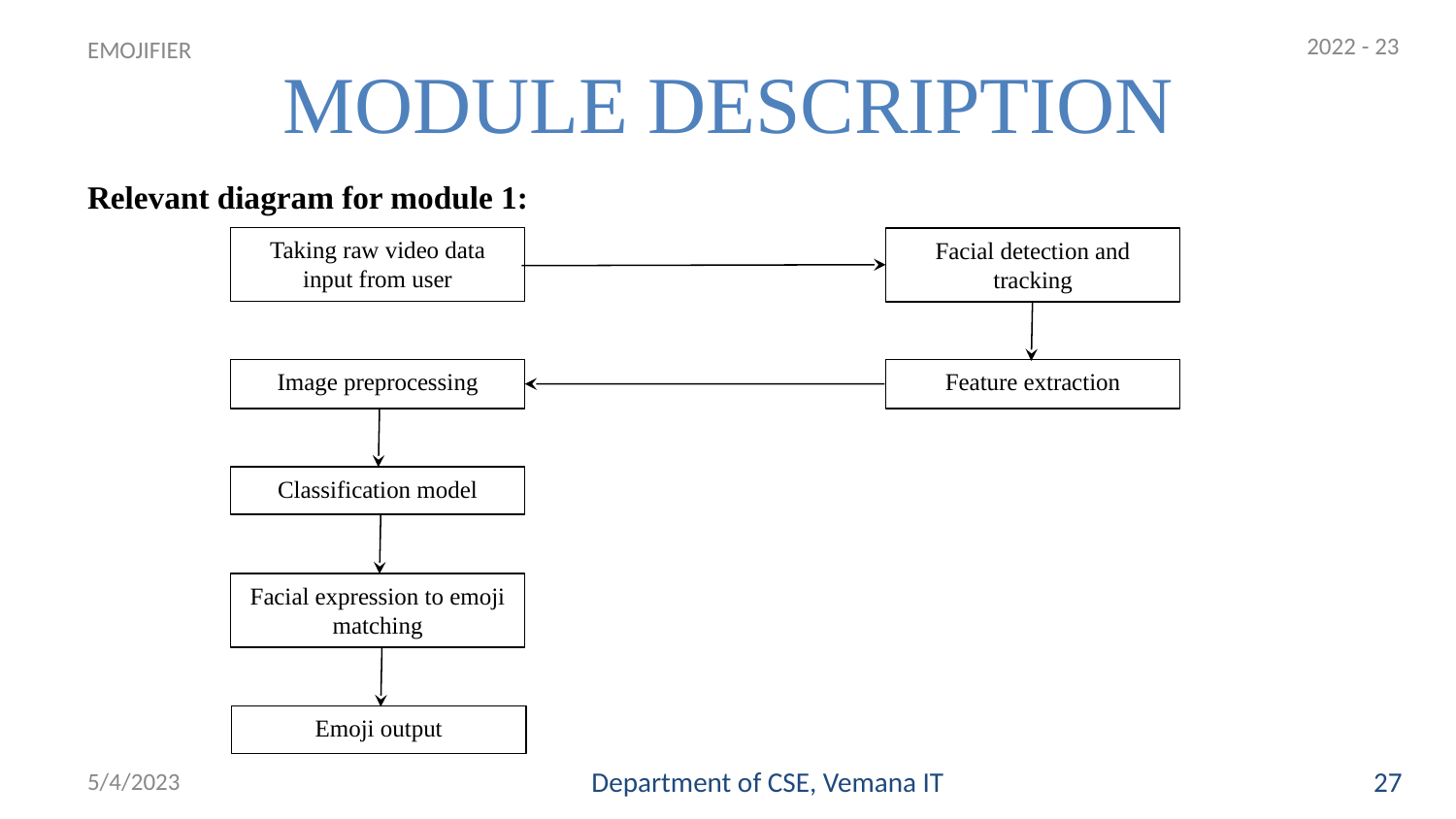

2022 - 23
# MODULE DESCRIPTION
EMOJIFIER
Relevant diagram for module 1:
Taking raw video data input from user
Facial detection and tracking
Image preprocessing
Feature extraction
Classification model
Facial expression to emoji matching
Emoji output
5/4/2023
Department of CSE, Vemana IT
27